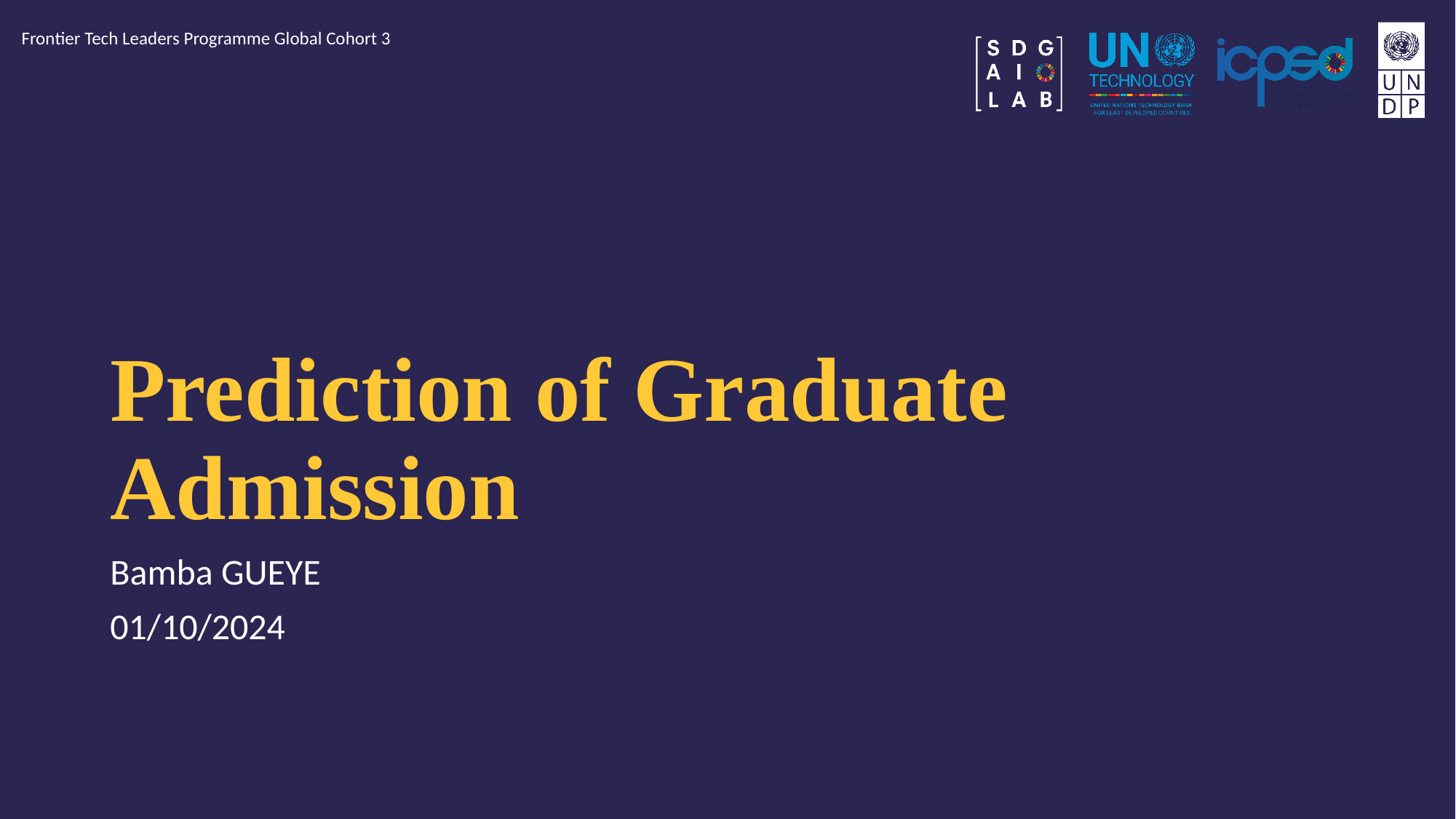

Frontier Tech Leaders Programme Global Cohort 3
# Prediction of Graduate Admission
Bamba GUEYE
01/10/2024